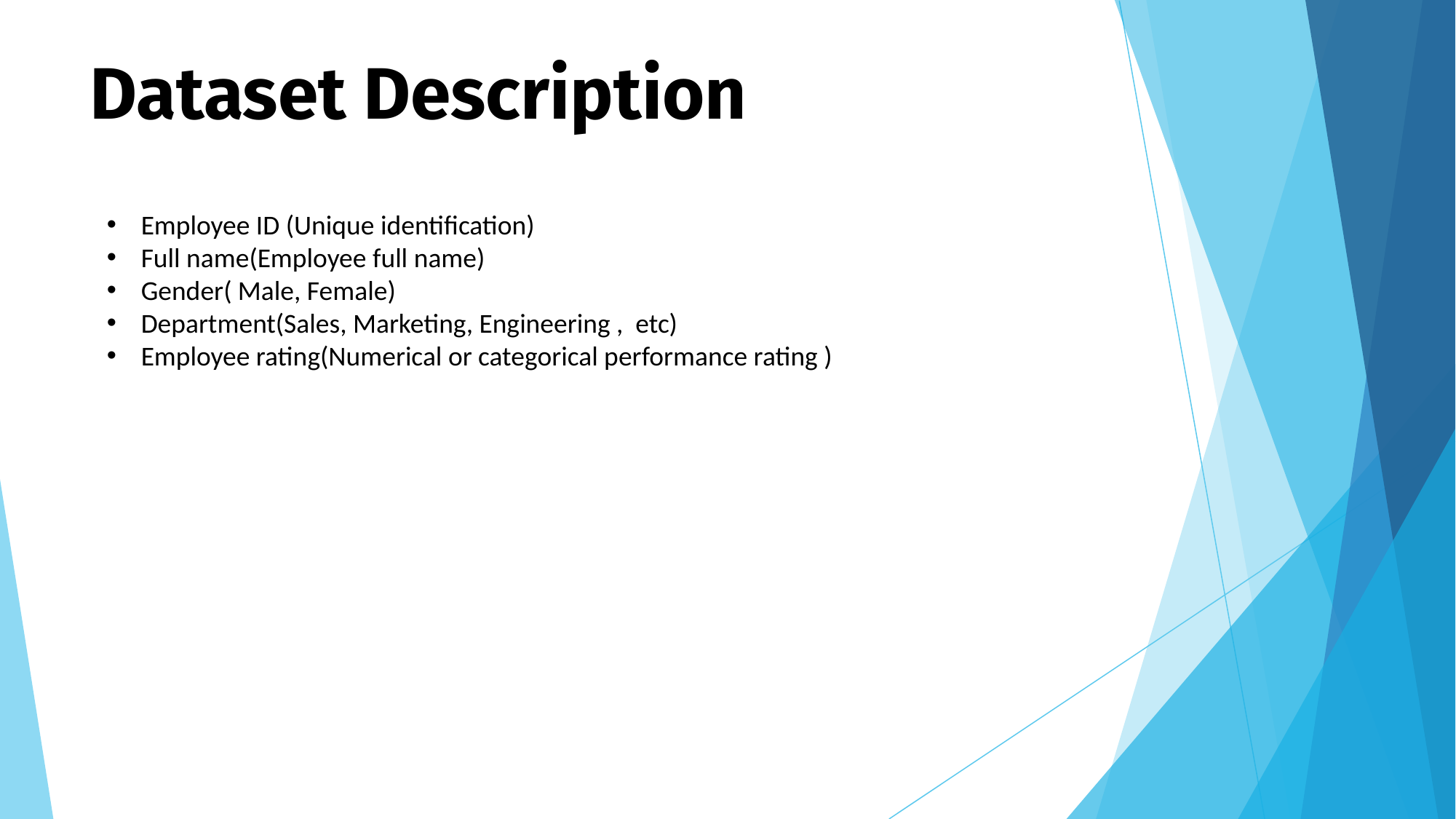

# Dataset Description
Employee ID (Unique identification)
Full name(Employee full name)
Gender( Male, Female)
Department(Sales, Marketing, Engineering ,  etc)
Employee rating(Numerical or categorical performance rating )